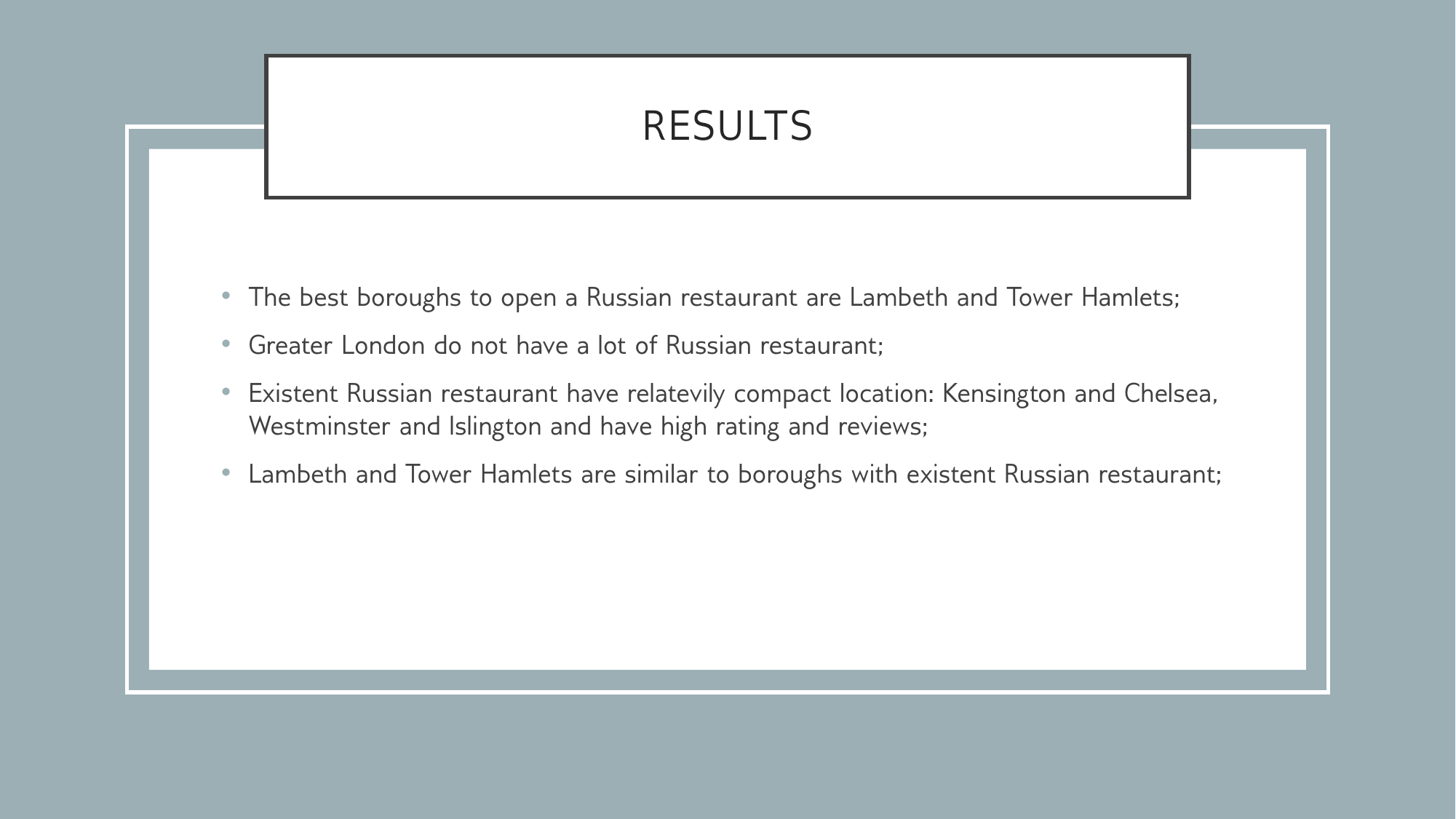

# Results

The best boroughs to open a Russian restaurant are Lambeth and Tower Hamlets;
Greater London do not have a lot of Russian restaurant;
Existent Russian restaurant have relatevily compact location: Kensington and Chelsea, Westminster and Islington and have high rating and reviews;
Lambeth and Tower Hamlets are similar to boroughs with existent Russian restaurant;